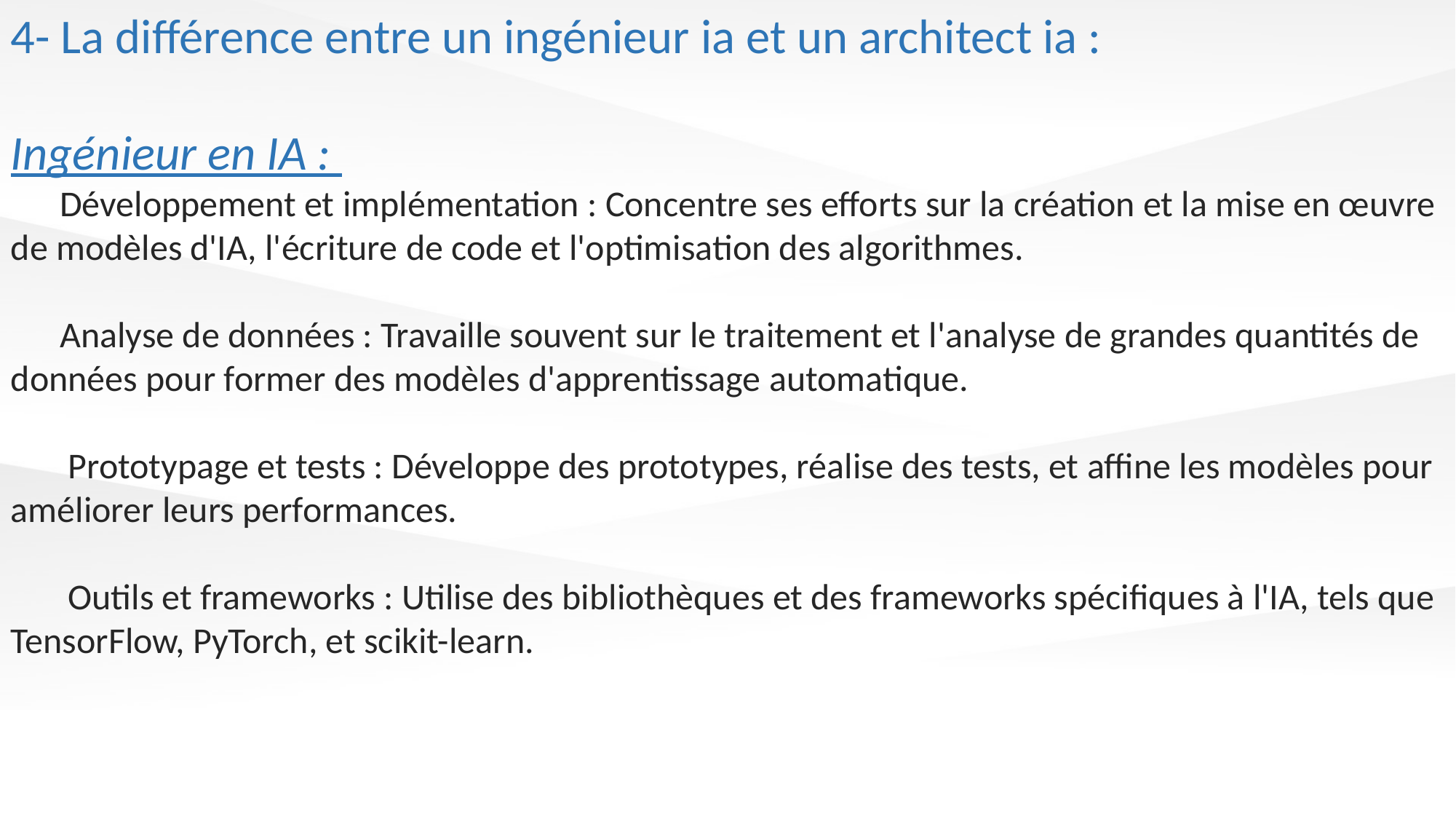

4- La différence entre un ingénieur ia et un architect ia :

Ingénieur en IA :
      Développement et implémentation : Concentre ses efforts sur la création et la mise en œuvre de modèles d'IA, l'écriture de code et l'optimisation des algorithmes.

      Analyse de données : Travaille souvent sur le traitement et l'analyse de grandes quantités de données pour former des modèles d'apprentissage automatique.

       Prototypage et tests : Développe des prototypes, réalise des tests, et affine les modèles pour améliorer leurs performances.

       Outils et frameworks : Utilise des bibliothèques et des frameworks spécifiques à l'IA, tels que TensorFlow, PyTorch, et scikit-learn.